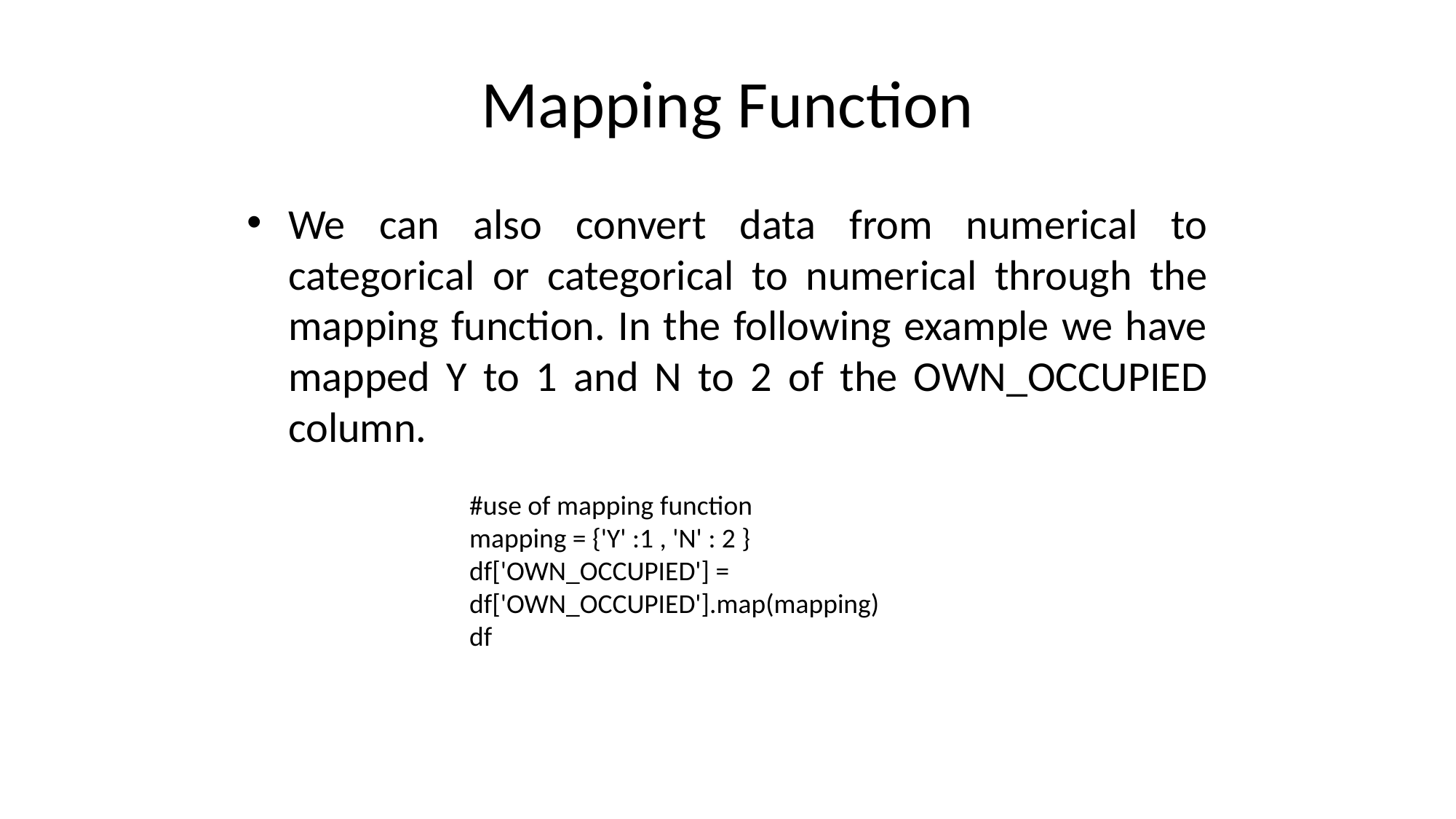

# Mapping Function
We can also convert data from numerical to categorical or categorical to numerical through the mapping function. In the following example we have mapped Y to 1 and N to 2 of the OWN_OCCUPIED column.
#use of mapping function
mapping = {'Y' :1 , 'N' : 2 }
df['OWN_OCCUPIED'] = df['OWN_OCCUPIED'].map(mapping)
df